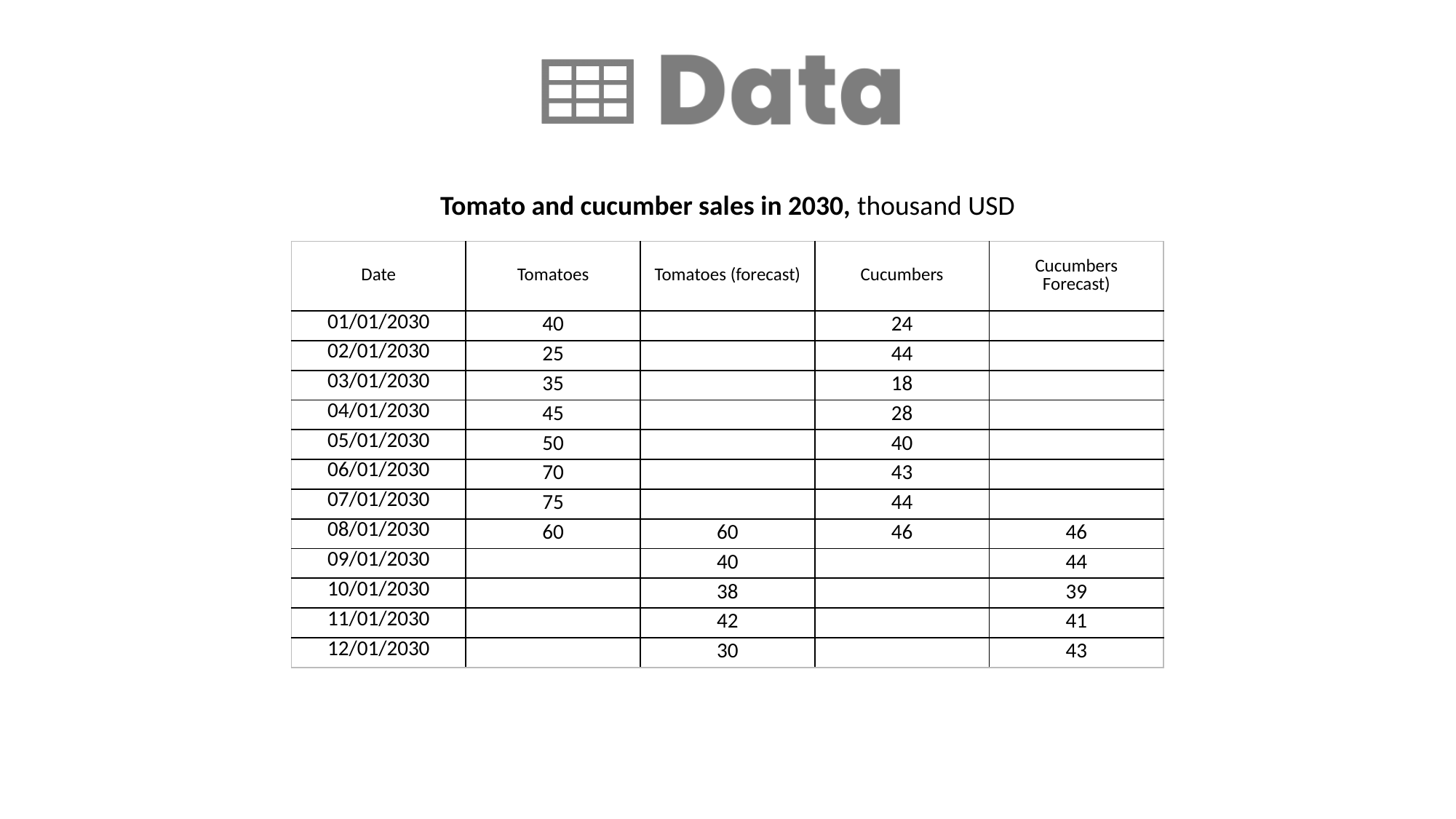

Tomato and cucumber sales in 2030, thousand USD
| Date | Tomatoes | Tomatoes (forecast) | Cucumbers | Cucumbers Forecast) |
| --- | --- | --- | --- | --- |
| 01/01/2030 | 40 |  | 24 |  |
| 02/01/2030 | 25 |  | 44 |  |
| 03/01/2030 | 35 |  | 18 |  |
| 04/01/2030 | 45 |  | 28 |  |
| 05/01/2030 | 50 |  | 40 |  |
| 06/01/2030 | 70 |  | 43 |  |
| 07/01/2030 | 75 |  | 44 |  |
| 08/01/2030 | 60 | 60 | 46 | 46 |
| 09/01/2030 |  | 40 |  | 44 |
| 10/01/2030 |  | 38 |  | 39 |
| 11/01/2030 |  | 42 |  | 41 |
| 12/01/2030 |  | 30 |  | 43 |